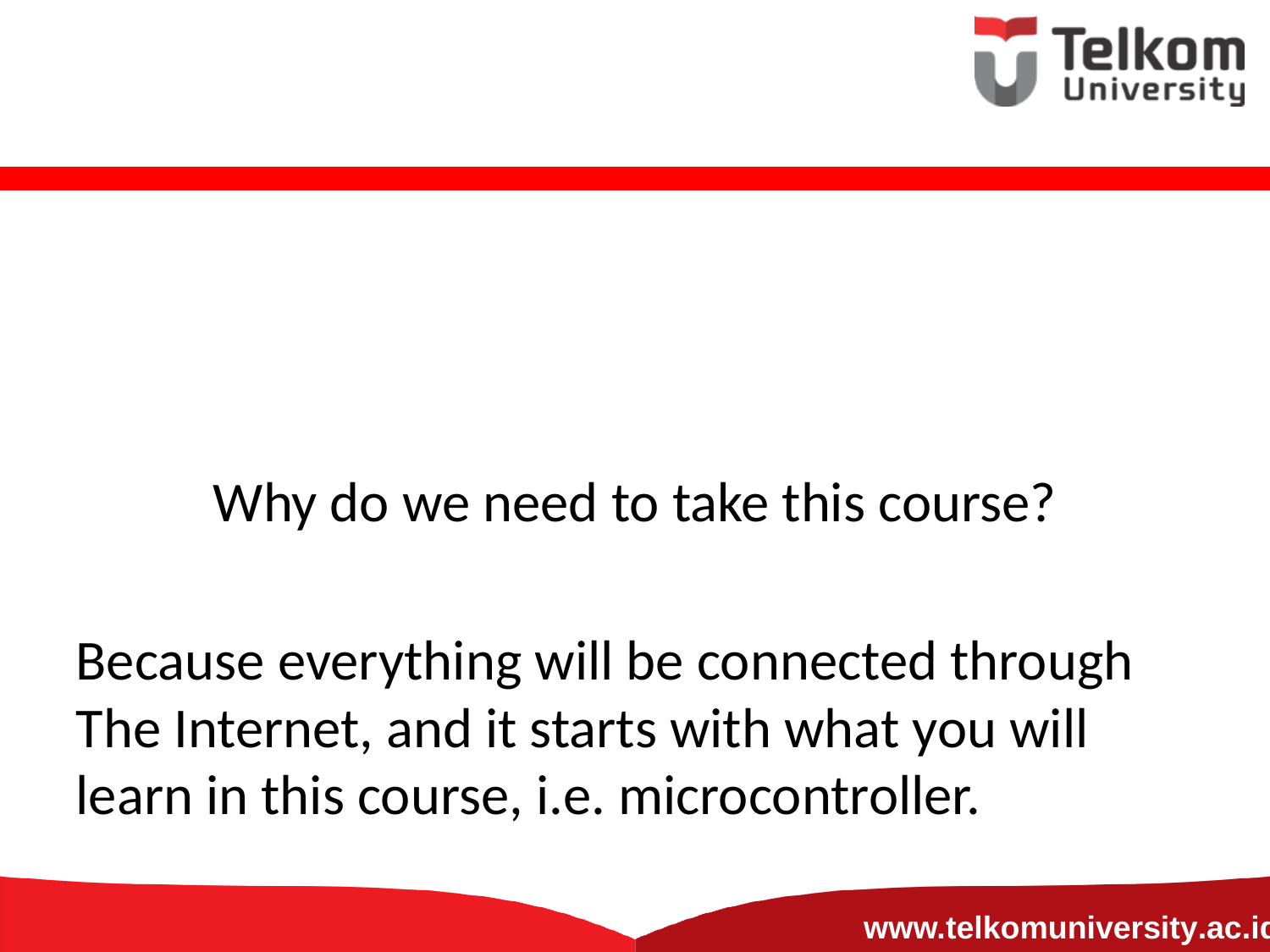

#

Why do we need to take this course?

Because everything will be connected through The Internet, and it starts with what you will learn in this course, i.e. microcontroller.